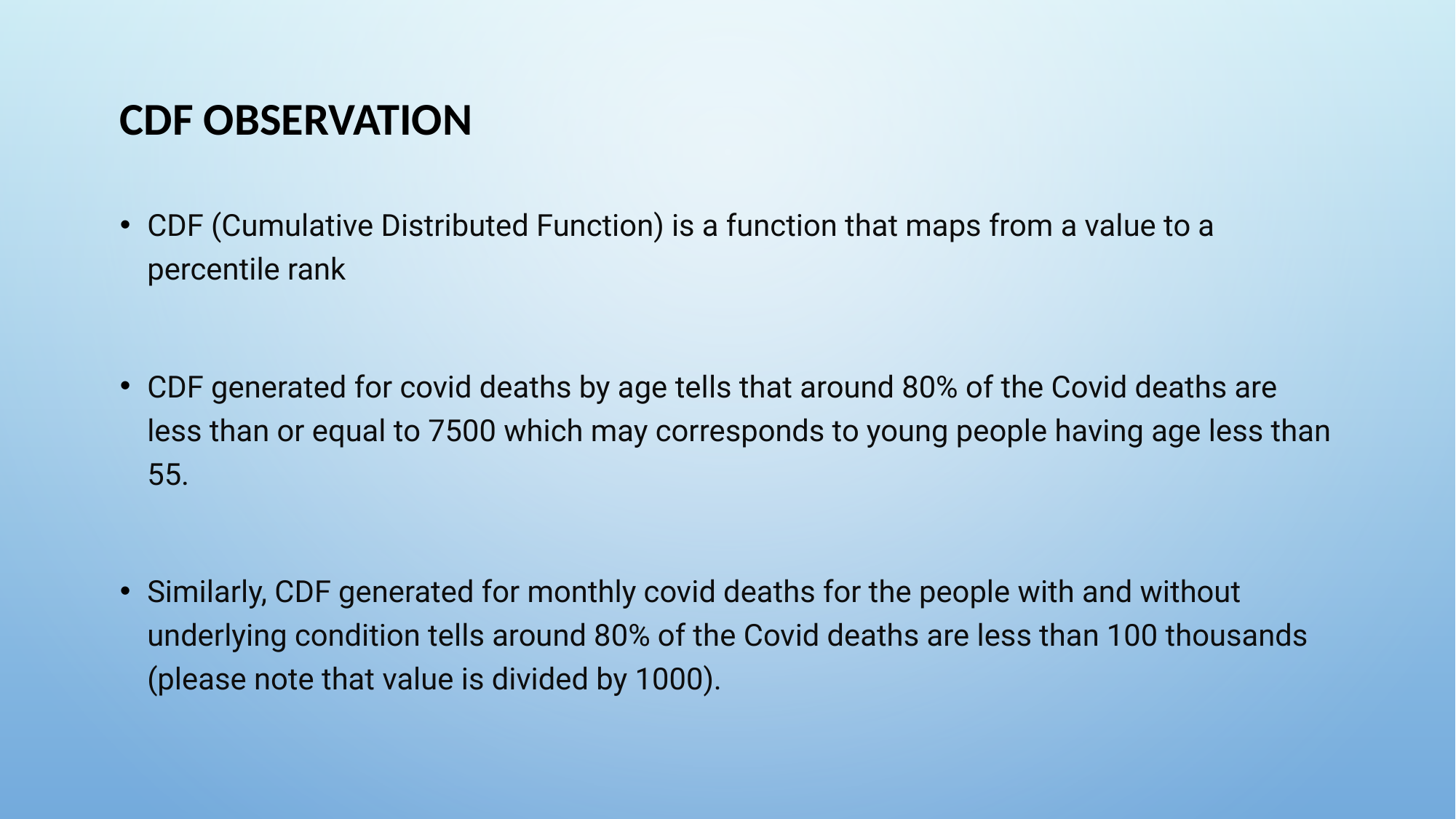

# CDF Observation
CDF (Cumulative Distributed Function) is a function that maps from a value to a percentile rank

CDF generated for covid deaths by age tells that around 80% of the Covid deaths are less than or equal to 7500 which may corresponds to young people having age less than 55.

Similarly, CDF generated for monthly covid deaths for the people with and without underlying condition tells around 80% of the Covid deaths are less than 100 thousands (please note that value is divided by 1000).